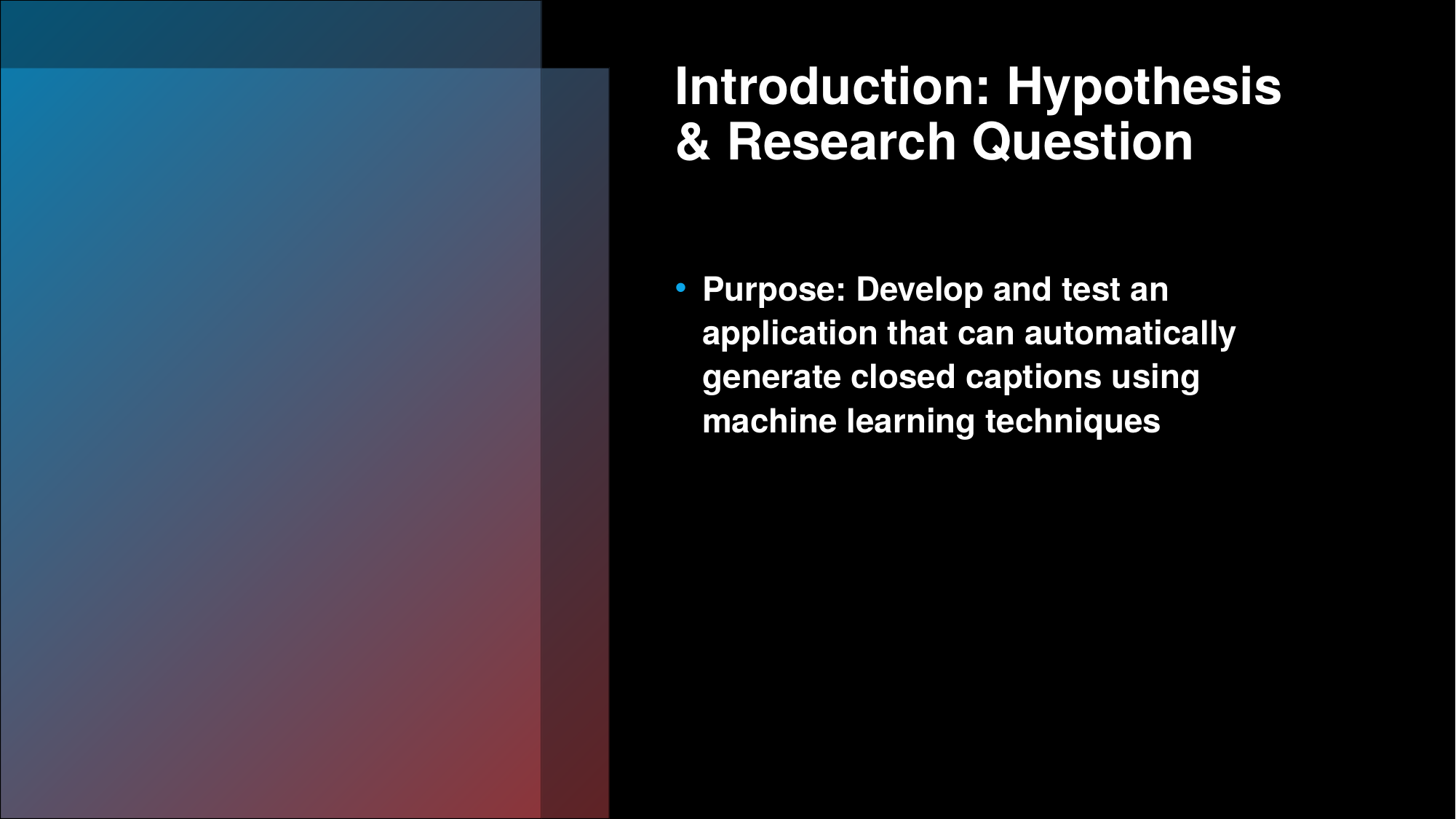

# Introduction: Hypothesis & Research Question

Purpose: Develop and test an application that can automatically generate closed captions using machine learning techniques